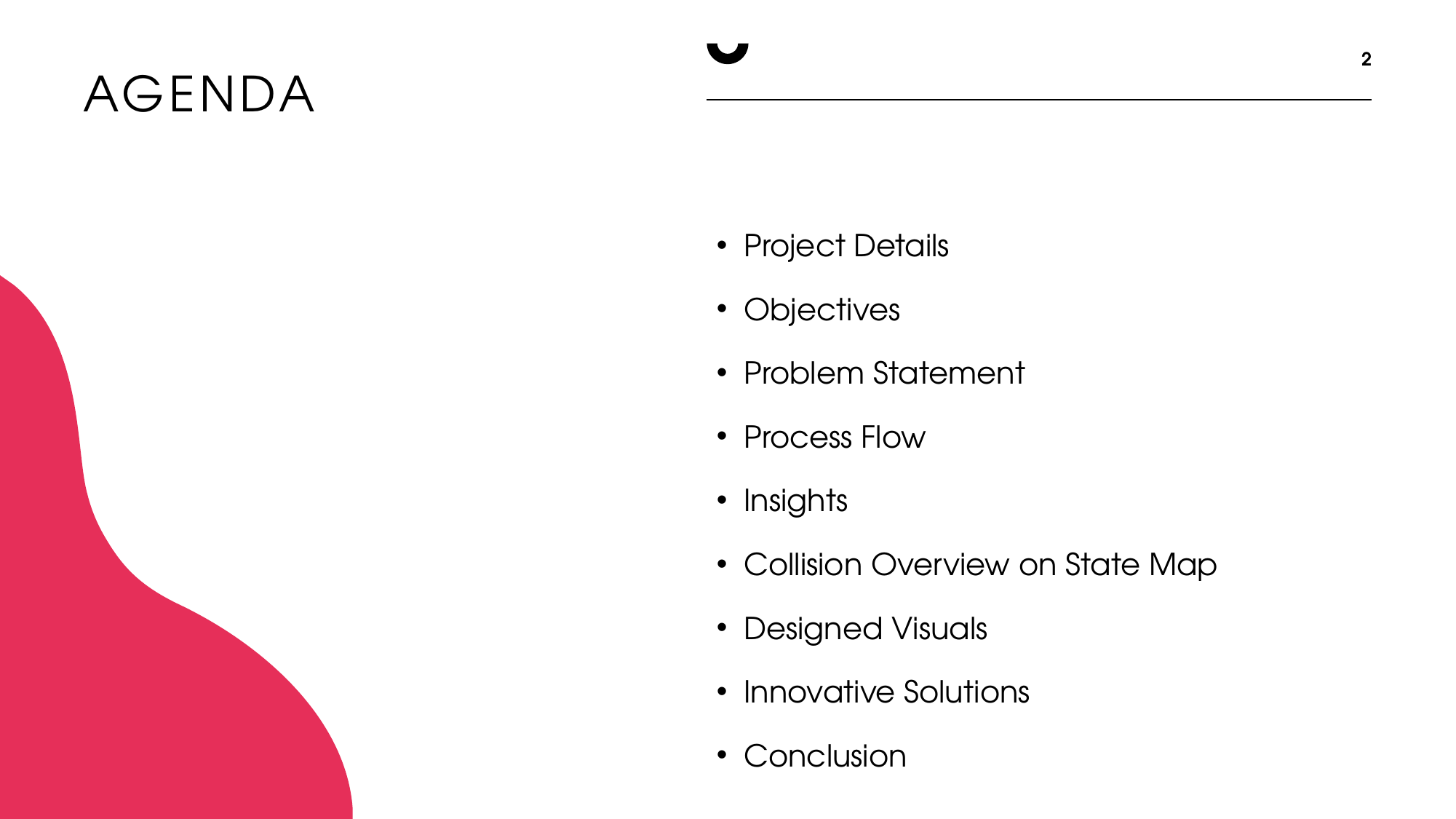

2
# AGENDA
Project Details
Objectives
Problem Statement
Process Flow
Insights
Collision Overview on State Map
Designed Visuals
Innovative Solutions
Conclusion